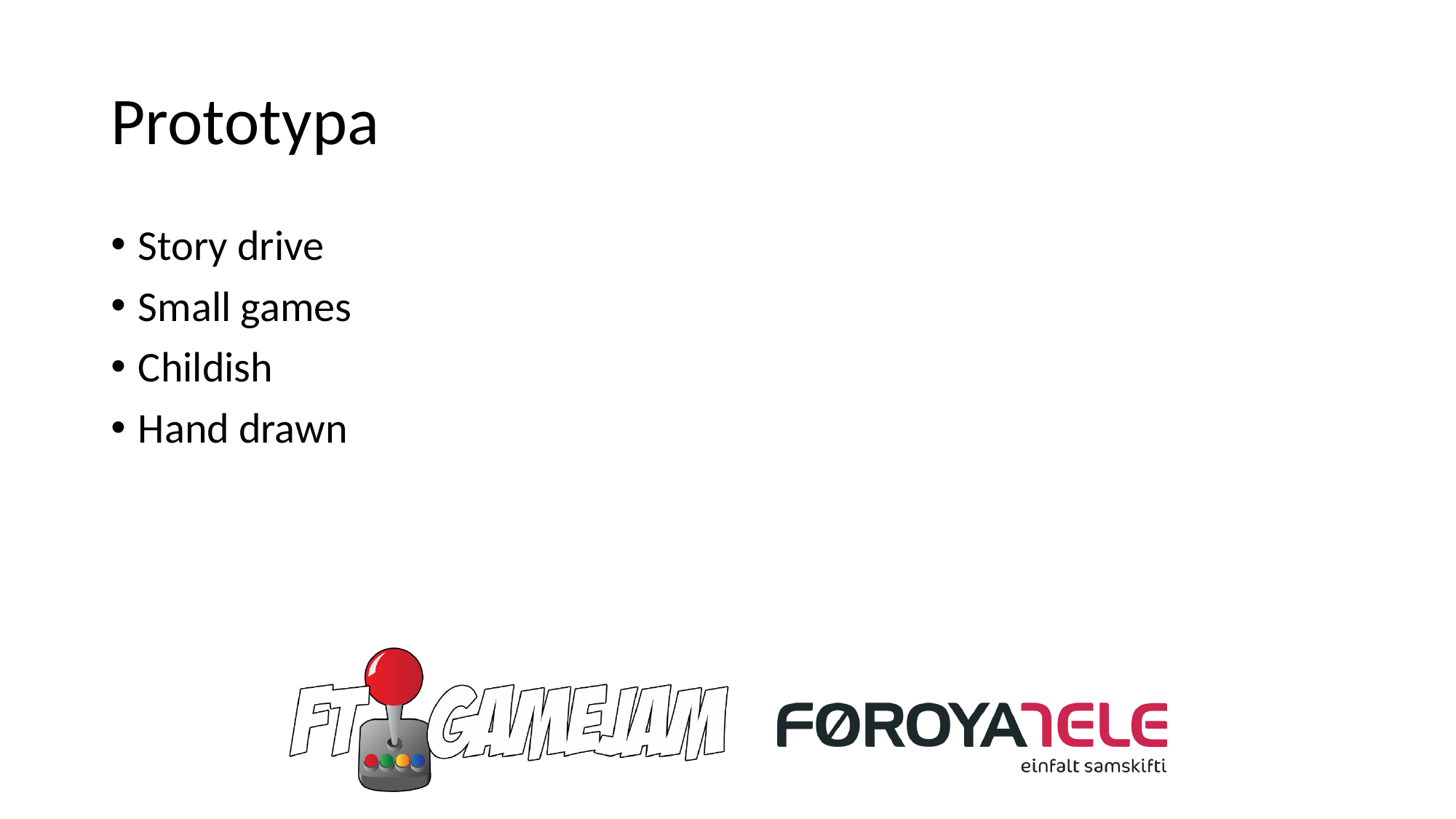

# Prototypa
Story drive
Small games
Childish
Hand drawn